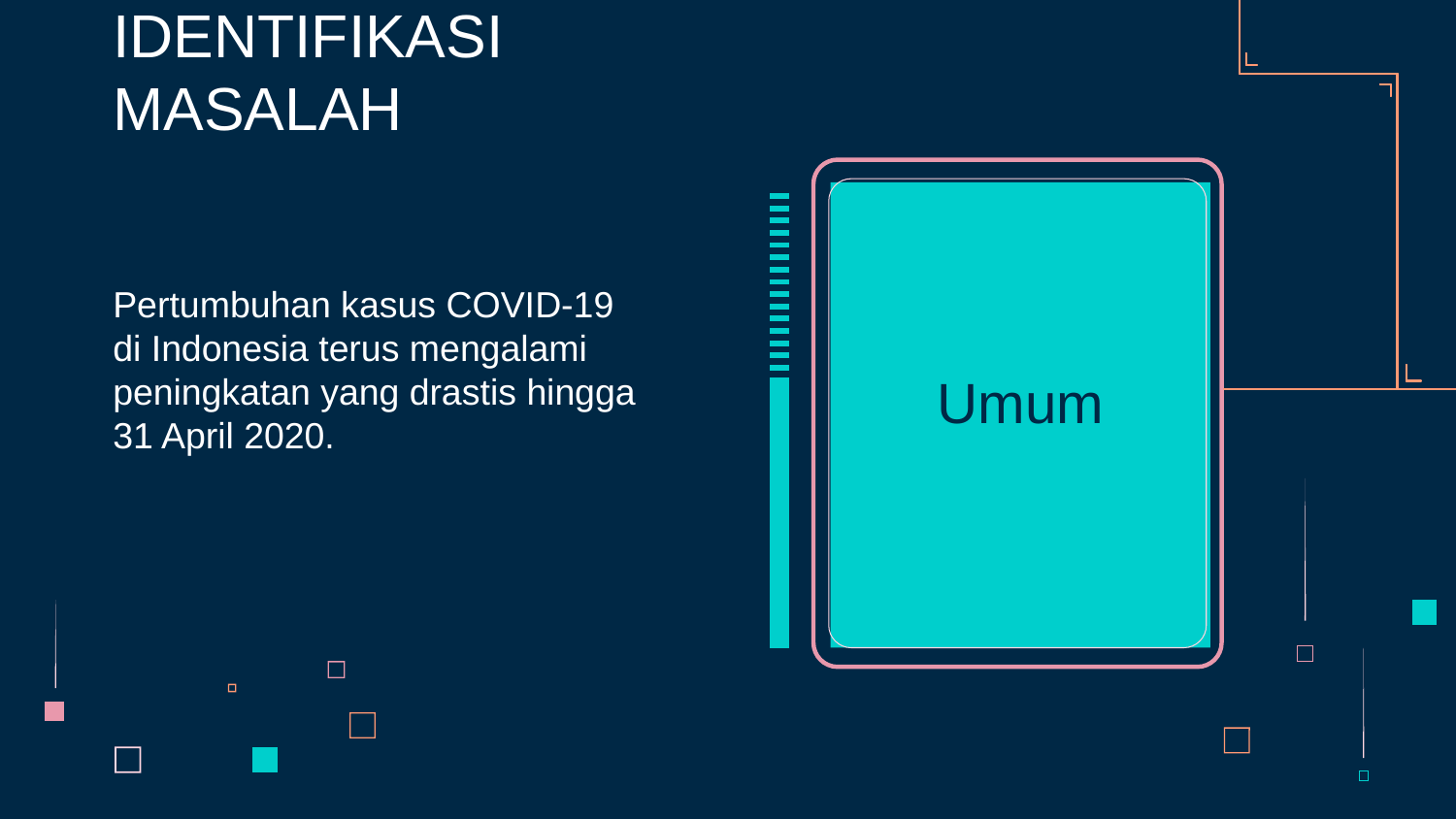

# IDENTIFIKASI MASALAH

Pertumbuhan kasus COVID-19 di Indonesia terus mengalami peningkatan yang drastis hingga 31 April 2020.
Umum